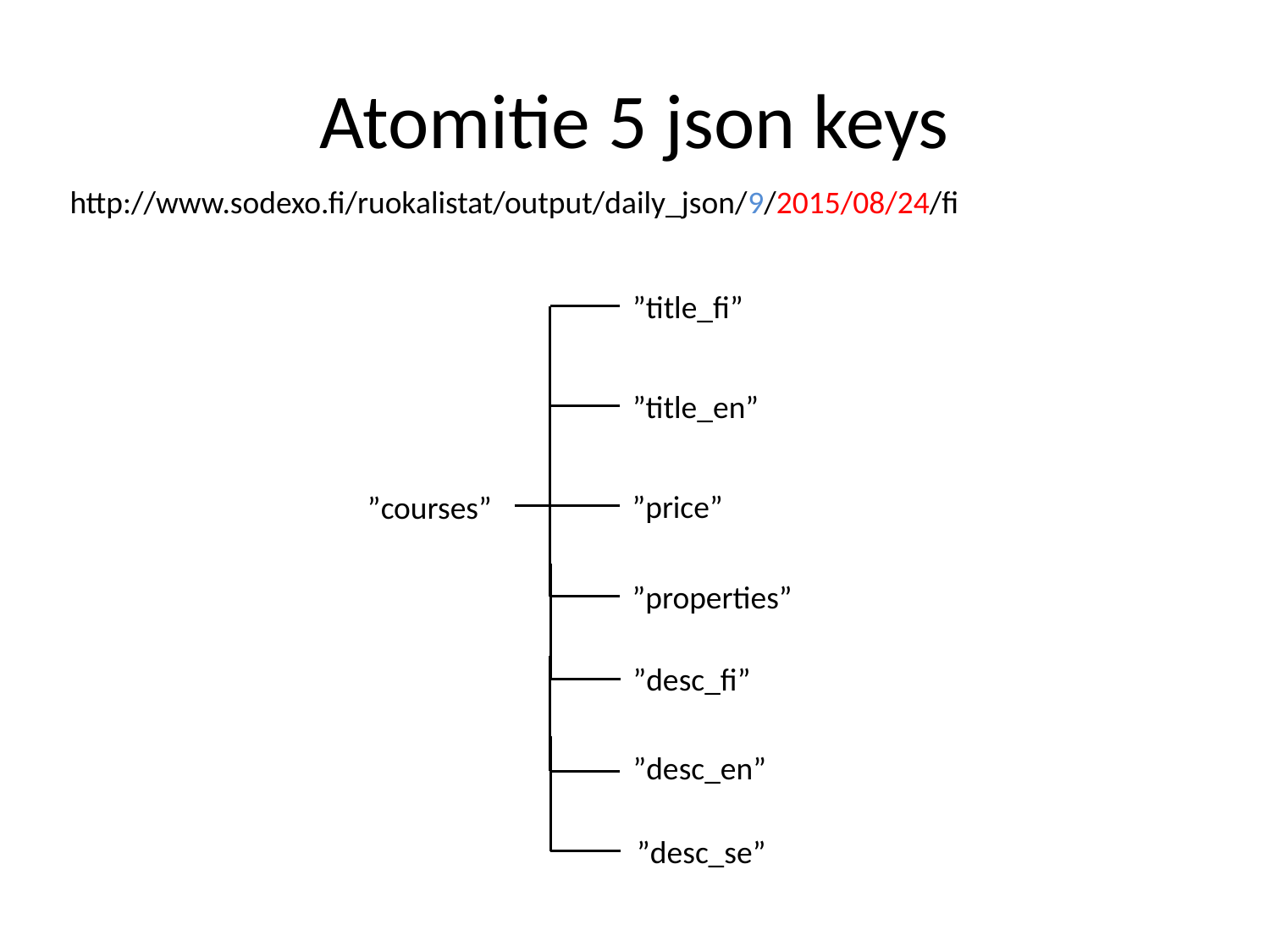

# Atomitie 5 json keys
http://www.sodexo.fi/ruokalistat/output/daily_json/9/2015/08/24/fi
”title_fi”
”title_en”
”price”
”courses”
”properties”
”desc_fi”
”desc_en”
”desc_se”